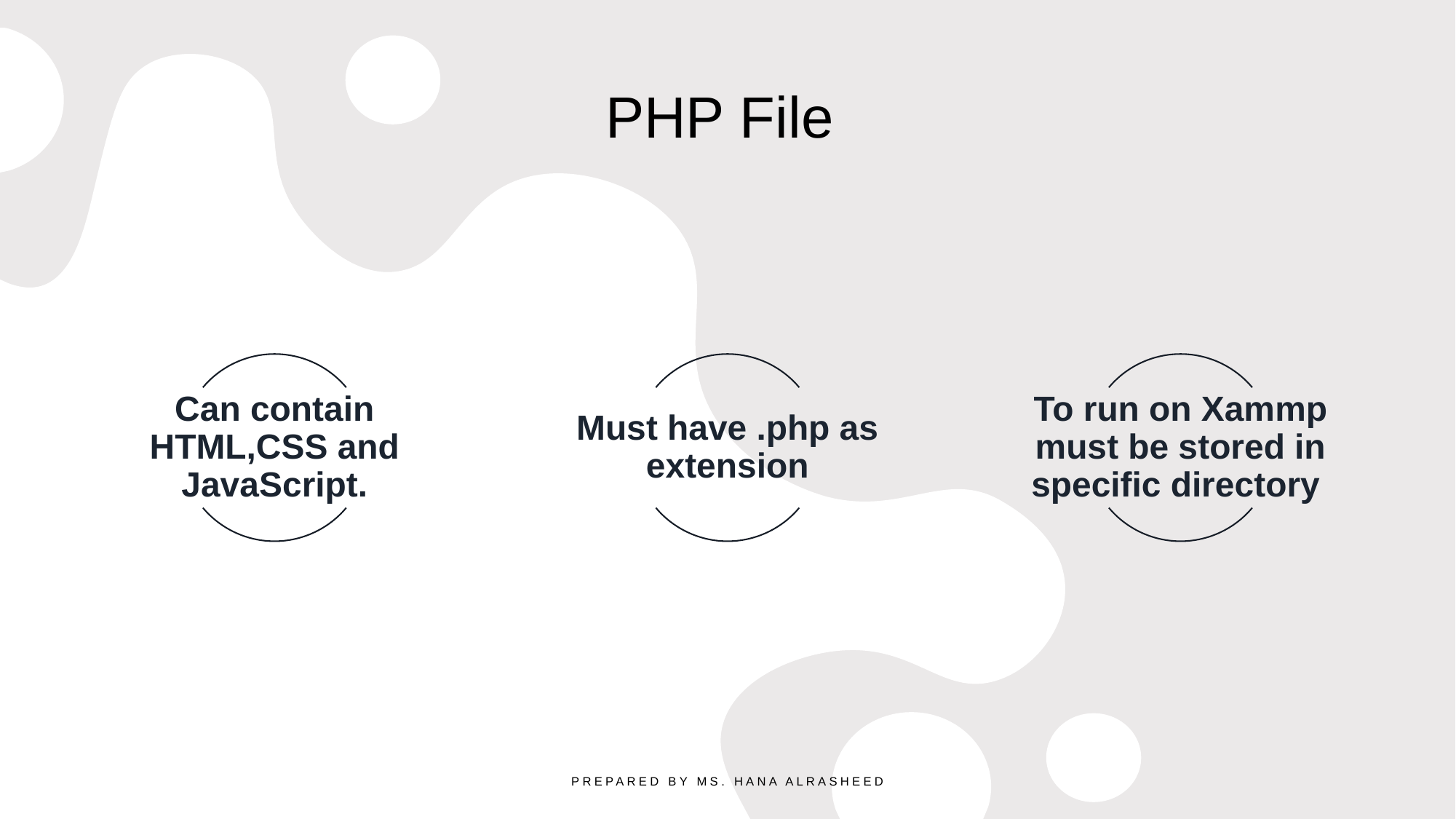

# PHP File
Can contain HTML,CSS and JavaScript.
Must have .php as extension
To run on Xammp must be stored in specific directory
Prepared By Ms. Hana AlRasheed